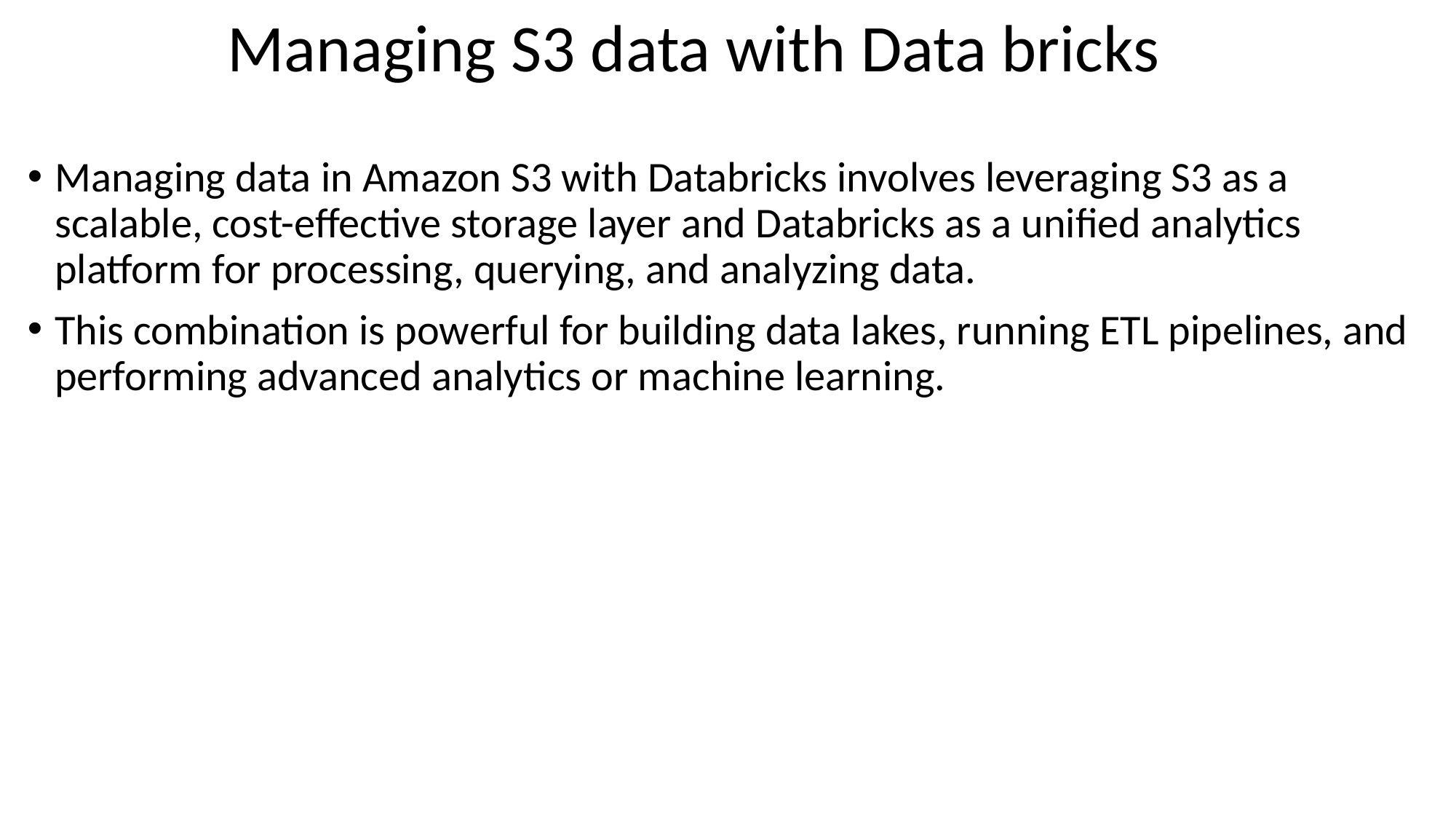

# Managing S3 data with Data bricks
Managing data in Amazon S3 with Databricks involves leveraging S3 as a scalable, cost-effective storage layer and Databricks as a unified analytics platform for processing, querying, and analyzing data.
This combination is powerful for building data lakes, running ETL pipelines, and performing advanced analytics or machine learning.